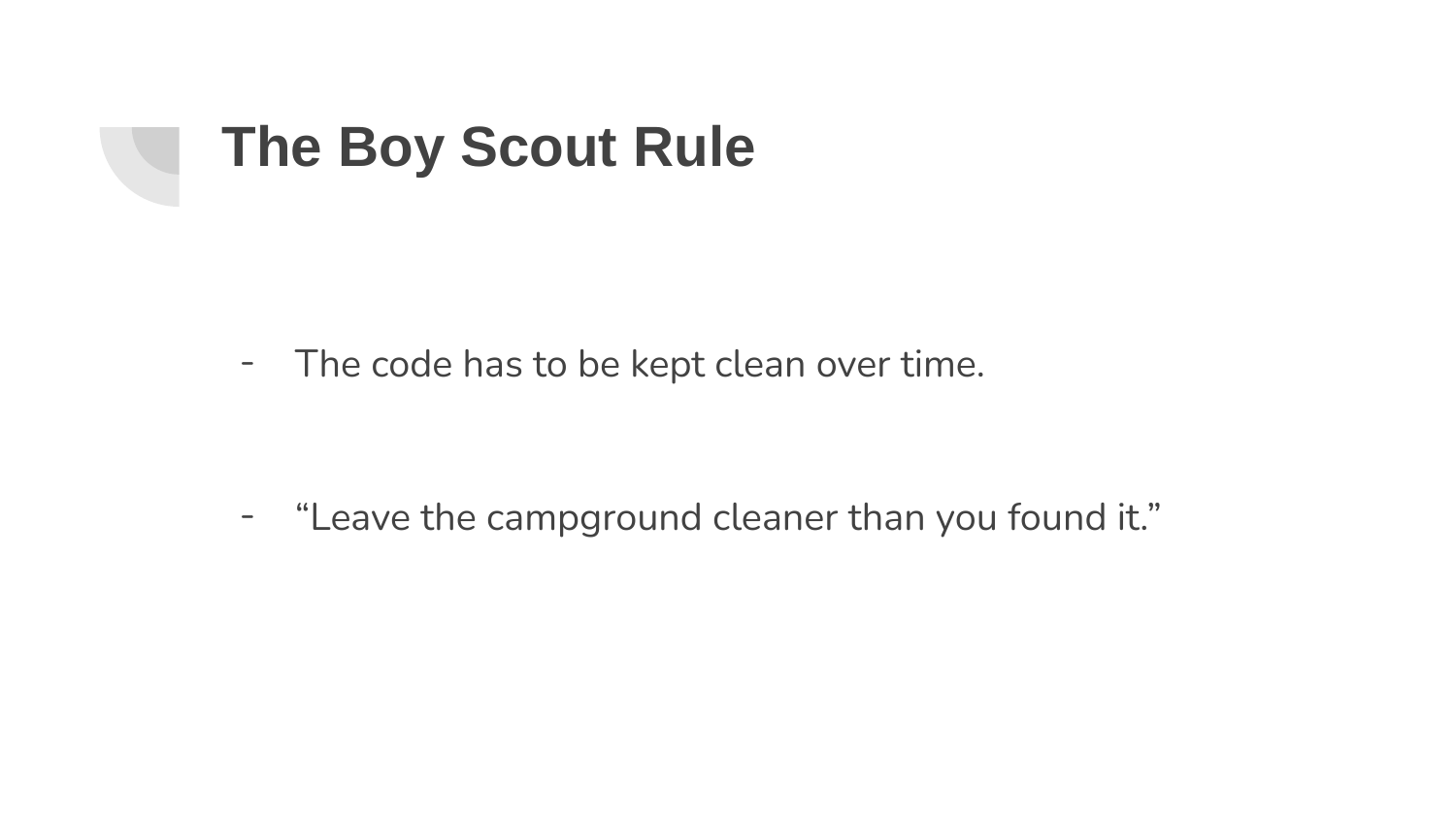

# The Boy Scout Rule
The code has to be kept clean over time.

“Leave the campground cleaner than you found it.”